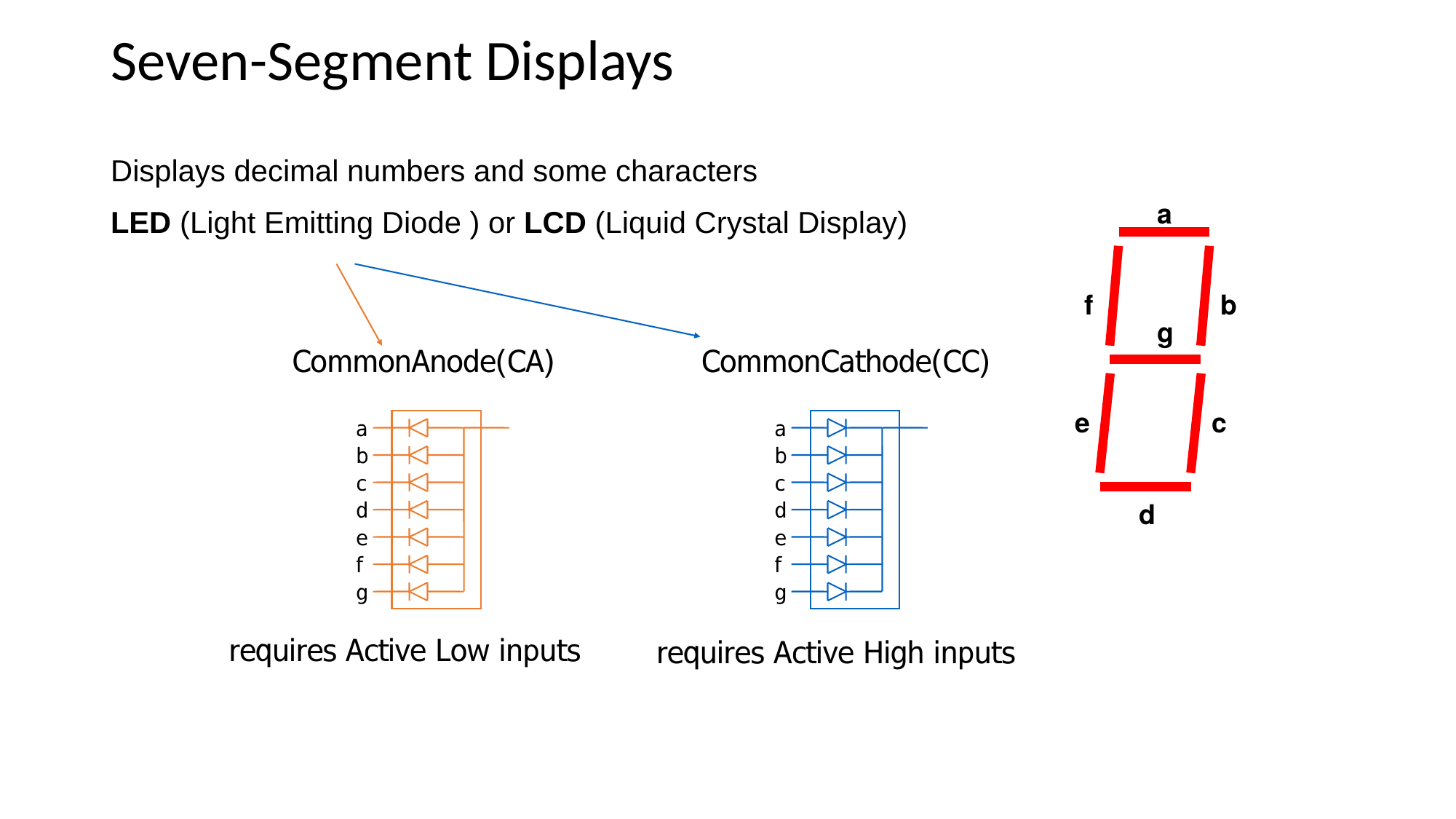

# Seven-Segment Displays
Displays decimal numbers and some characters
LED (Light Emitting Diode ) or LCD (Liquid Crystal Display)
a

f
b
g

e
c

d

CommonAnode(CA)
a

b

c

d

e

f

g

requires Active Low inputs

CommonCathode(CC)
a

b

c

d

e

f

g

requires Active High inputs